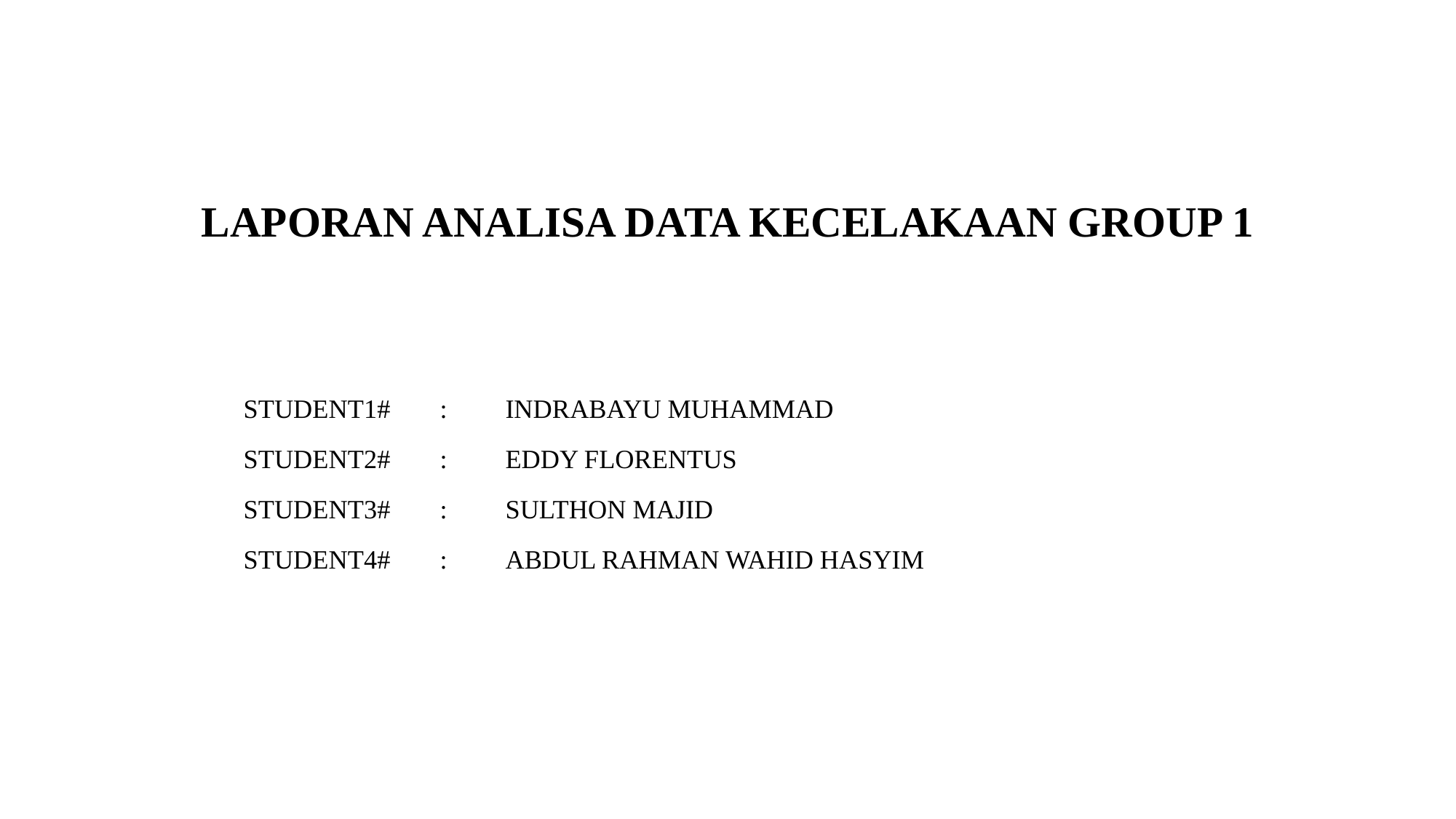

# LAPORAN ANALISA DATA KECELAKAAN GROUP 1
STUDENT1#	:	INDRABAYU MUHAMMAD
STUDENT2#	:	EDDY FLORENTUS
STUDENT3#	:	SULTHON MAJID
STUDENT4#	:	ABDUL RAHMAN WAHID HASYIM